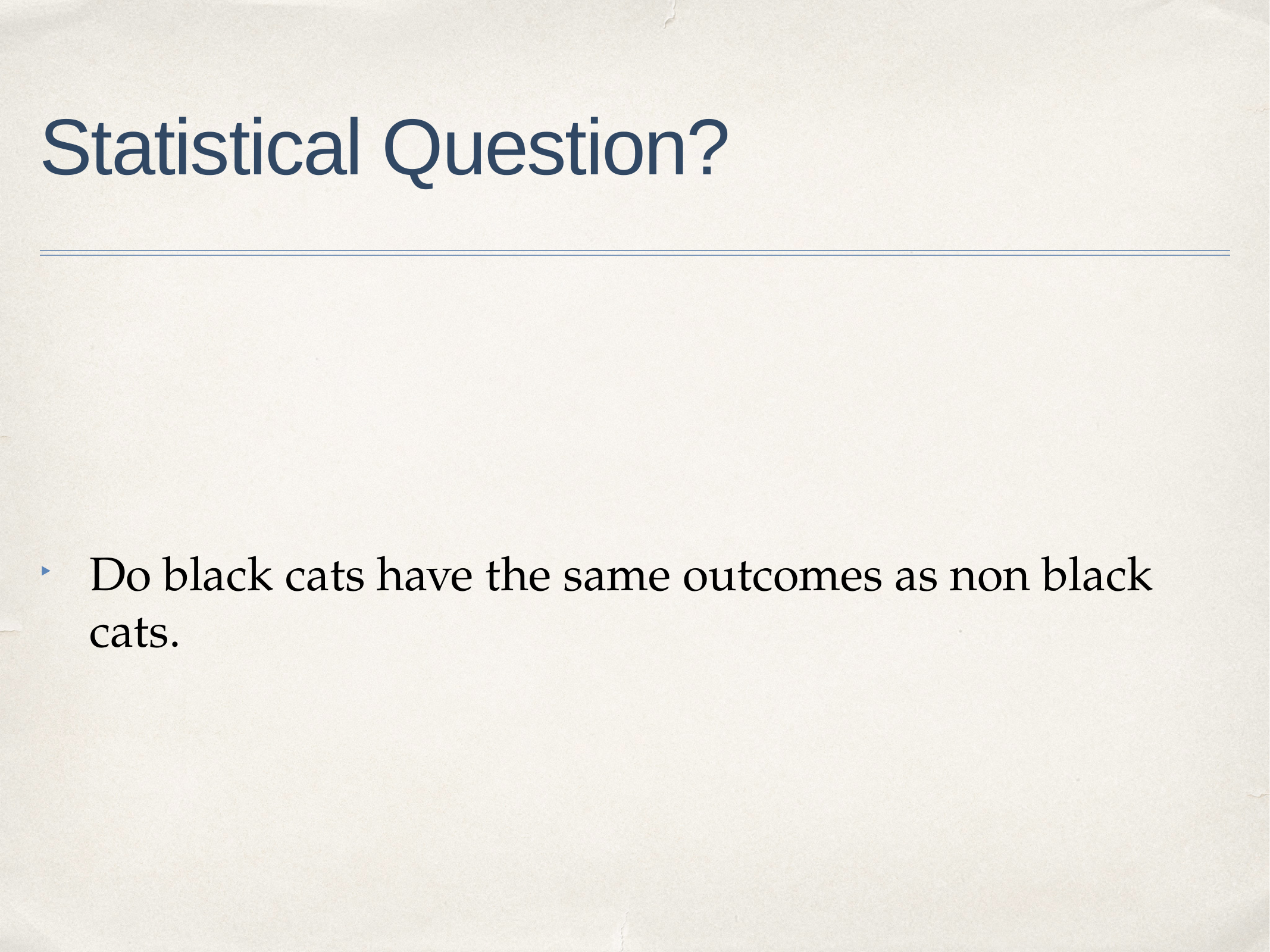

# Statistical Question?
Do black cats have the same outcomes as non black cats.